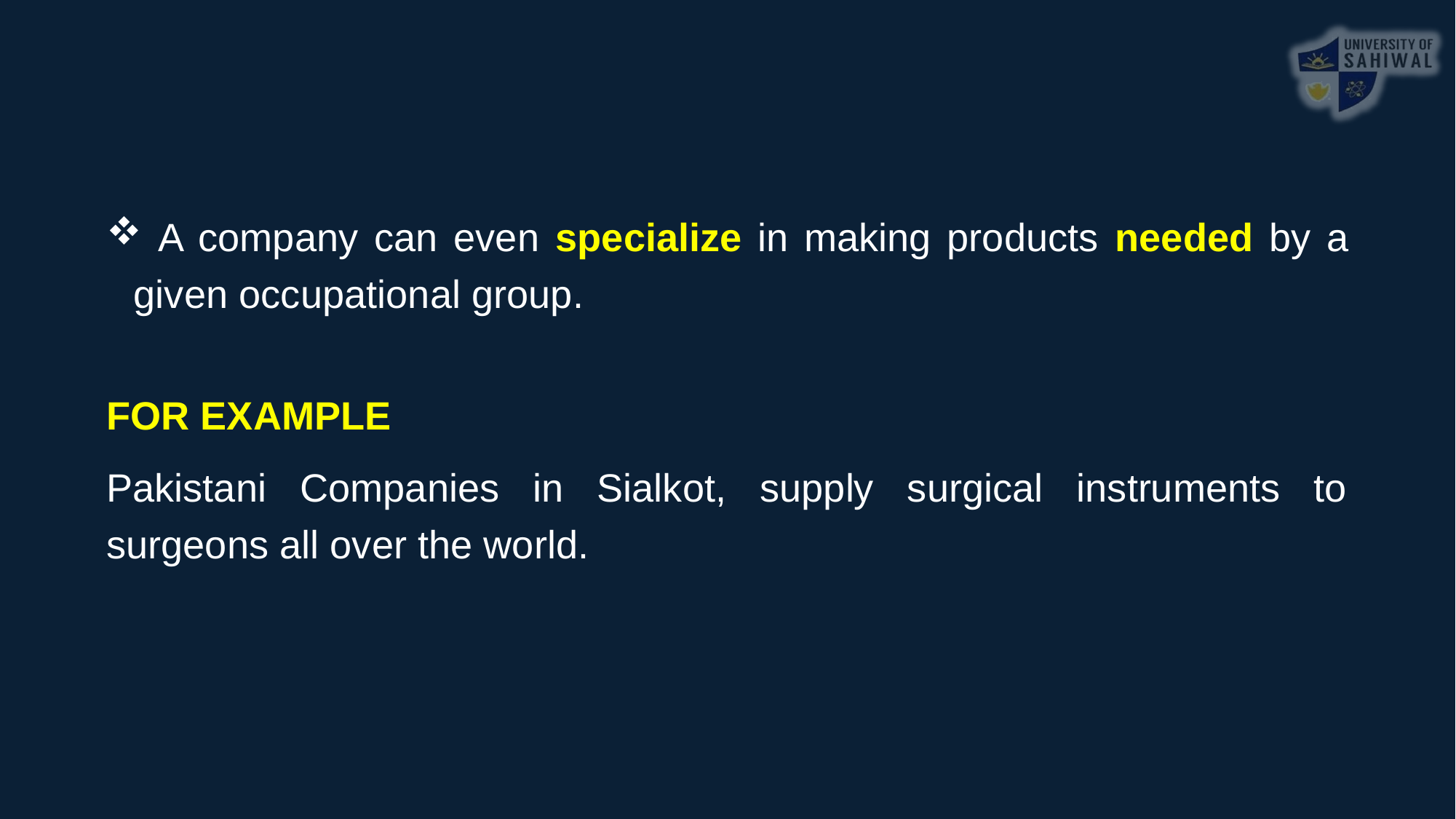

A company can even specialize in making products needed by a given occupational group.

FOR EXAMPLE
Pakistani Companies in Sialkot, supply surgical instruments to surgeons all over the world.